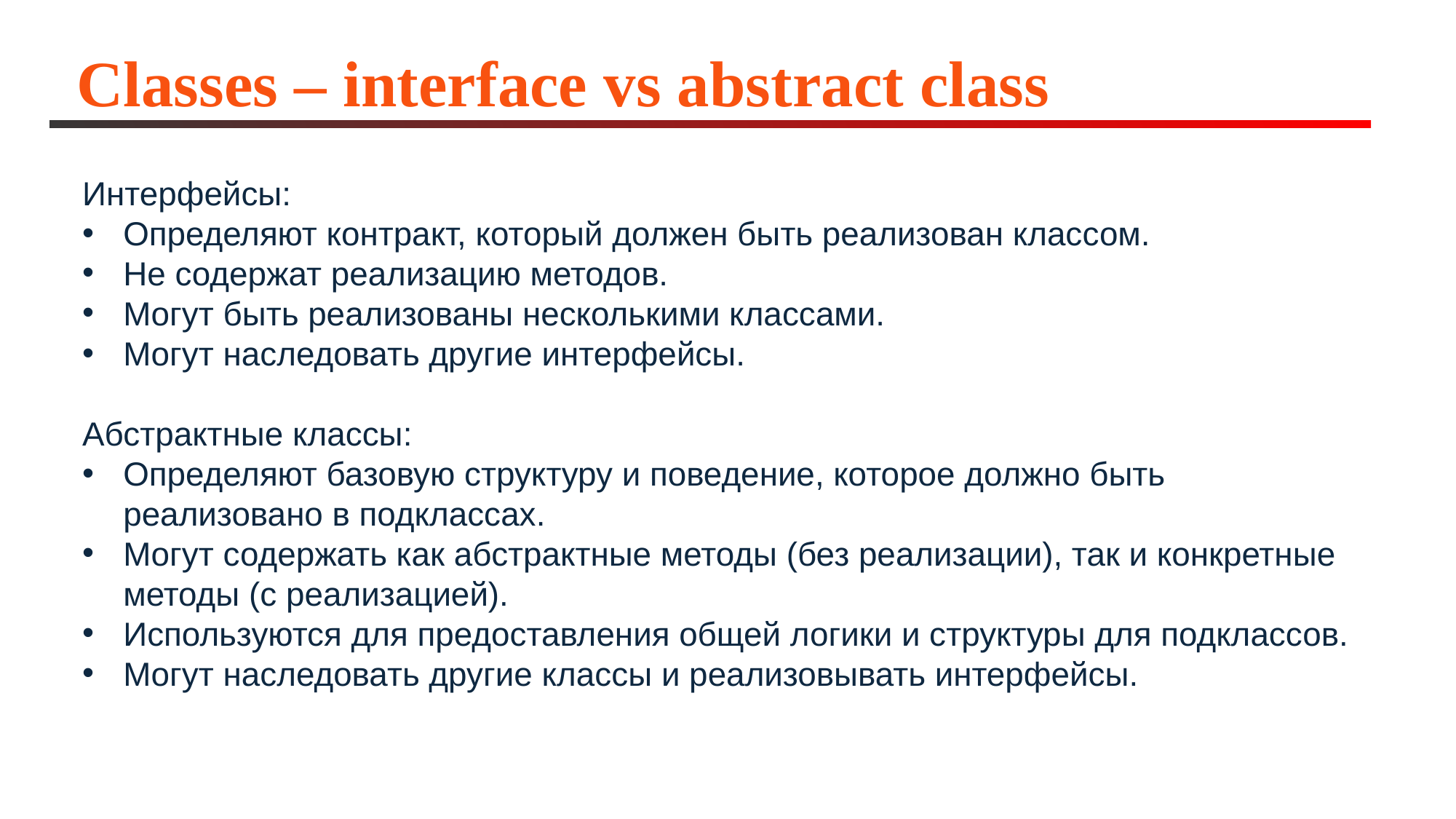

# Classes – interface vs abstract class

Интерфейсы:
Определяют контракт, который должен быть реализован классом.
Не содержат реализацию методов.
Могут быть реализованы несколькими классами.
Могут наследовать другие интерфейсы.

Абстрактные классы:
Определяют базовую структуру и поведение, которое должно быть реализовано в подклассах.
Могут содержать как абстрактные методы (без реализации), так и конкретные методы (с реализацией).
Используются для предоставления общей логики и структуры для подклассов.
Могут наследовать другие классы и реализовывать интерфейсы.